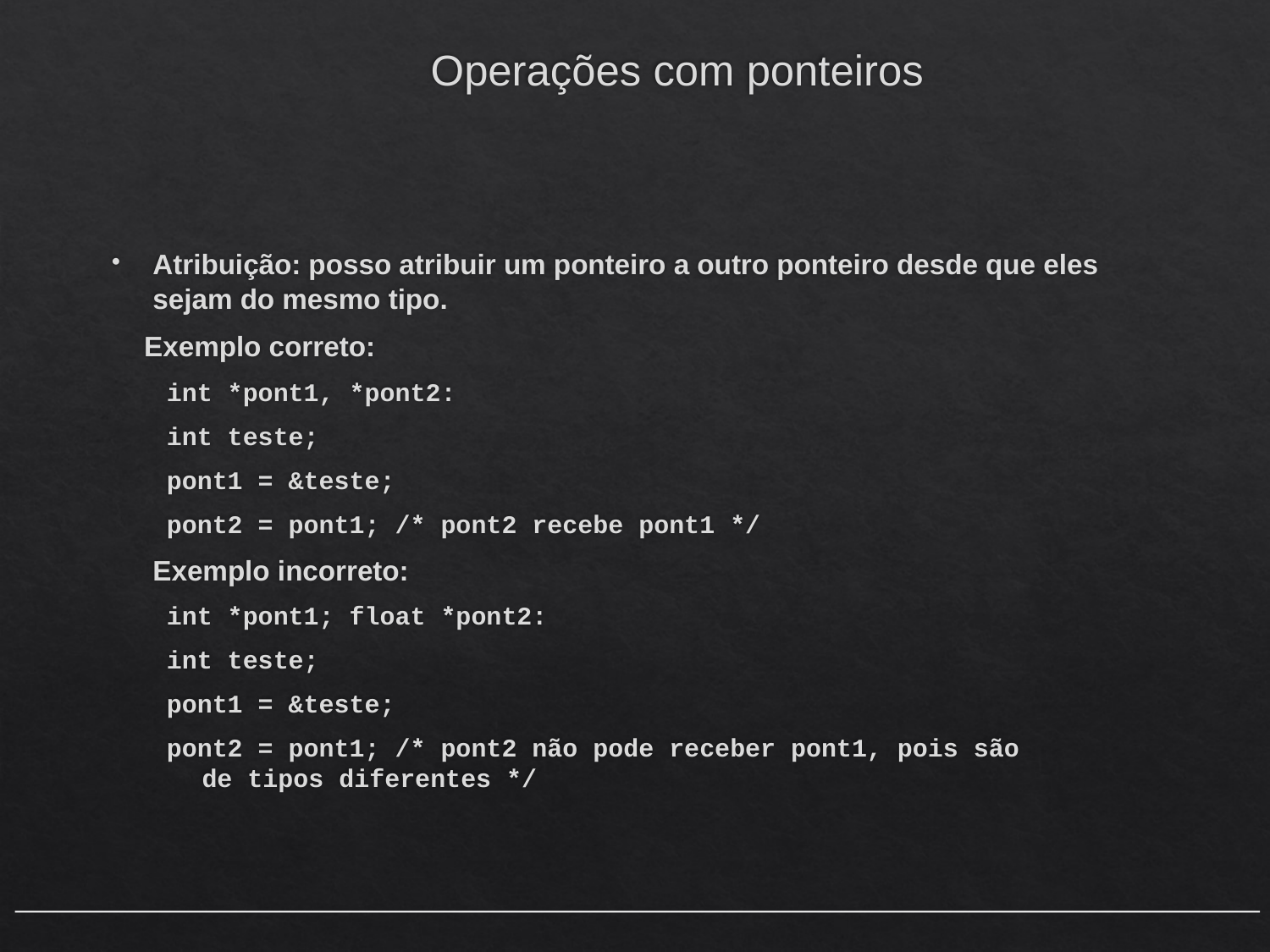

# Operações com ponteiros
Atribuição: posso atribuir um ponteiro a outro ponteiro desde que eles sejam do mesmo tipo.
    Exemplo correto:
int *pont1, *pont2:
int teste;
pont1 = &teste;
pont2 = pont1; /* pont2 recebe pont1 */
	Exemplo incorreto:
int *pont1; float *pont2:
int teste;
pont1 = &teste;
pont2 = pont1; /* pont2 não pode receber pont1, pois são 			 de tipos diferentes */